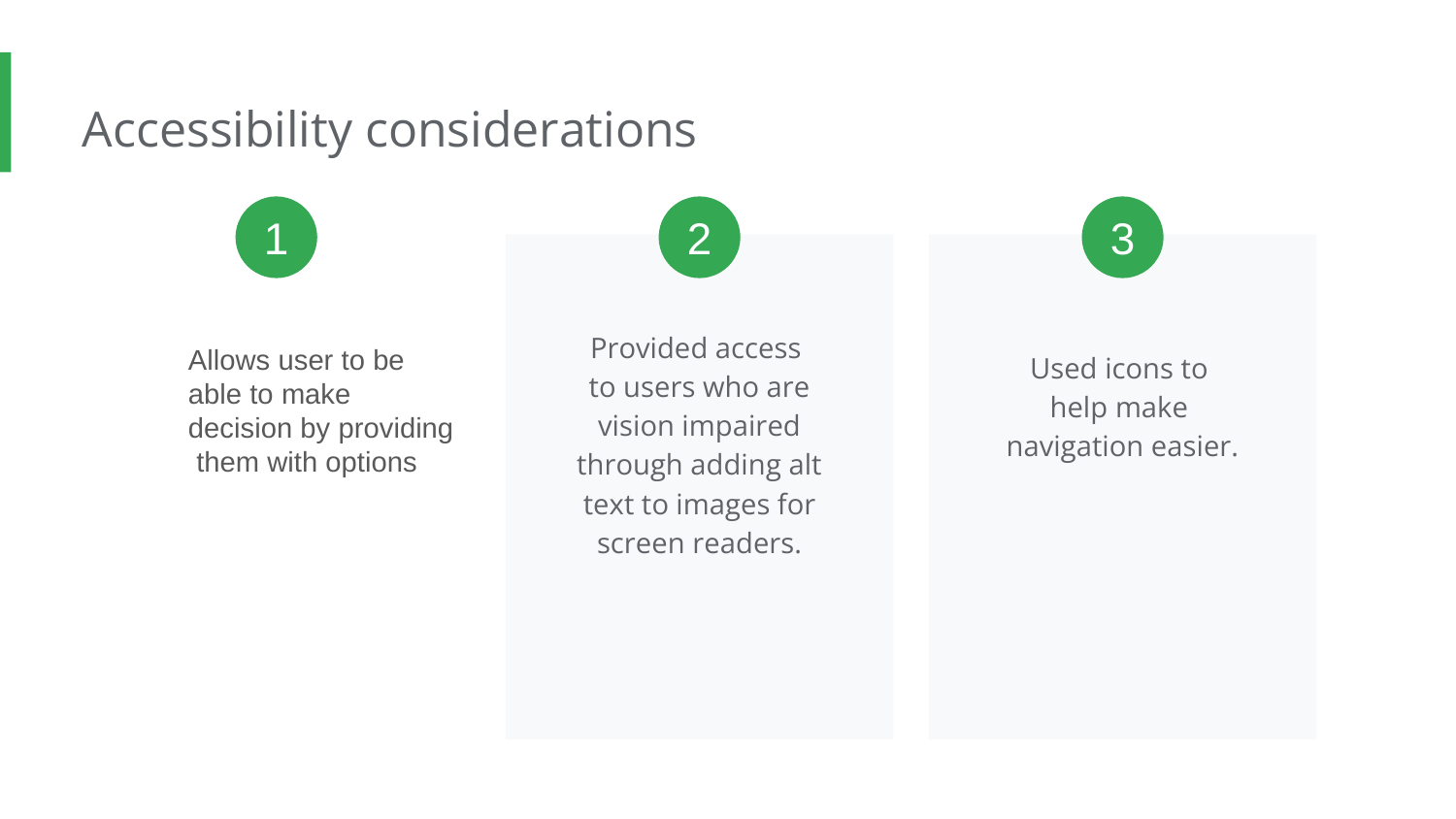

Accessibility considerations
1
2
3

Provided access
to users who are vision impaired through adding alt text to images for screen readers.
Used icons to
help make
navigation easier.
Allows user to be able to make decision by providing  them with options